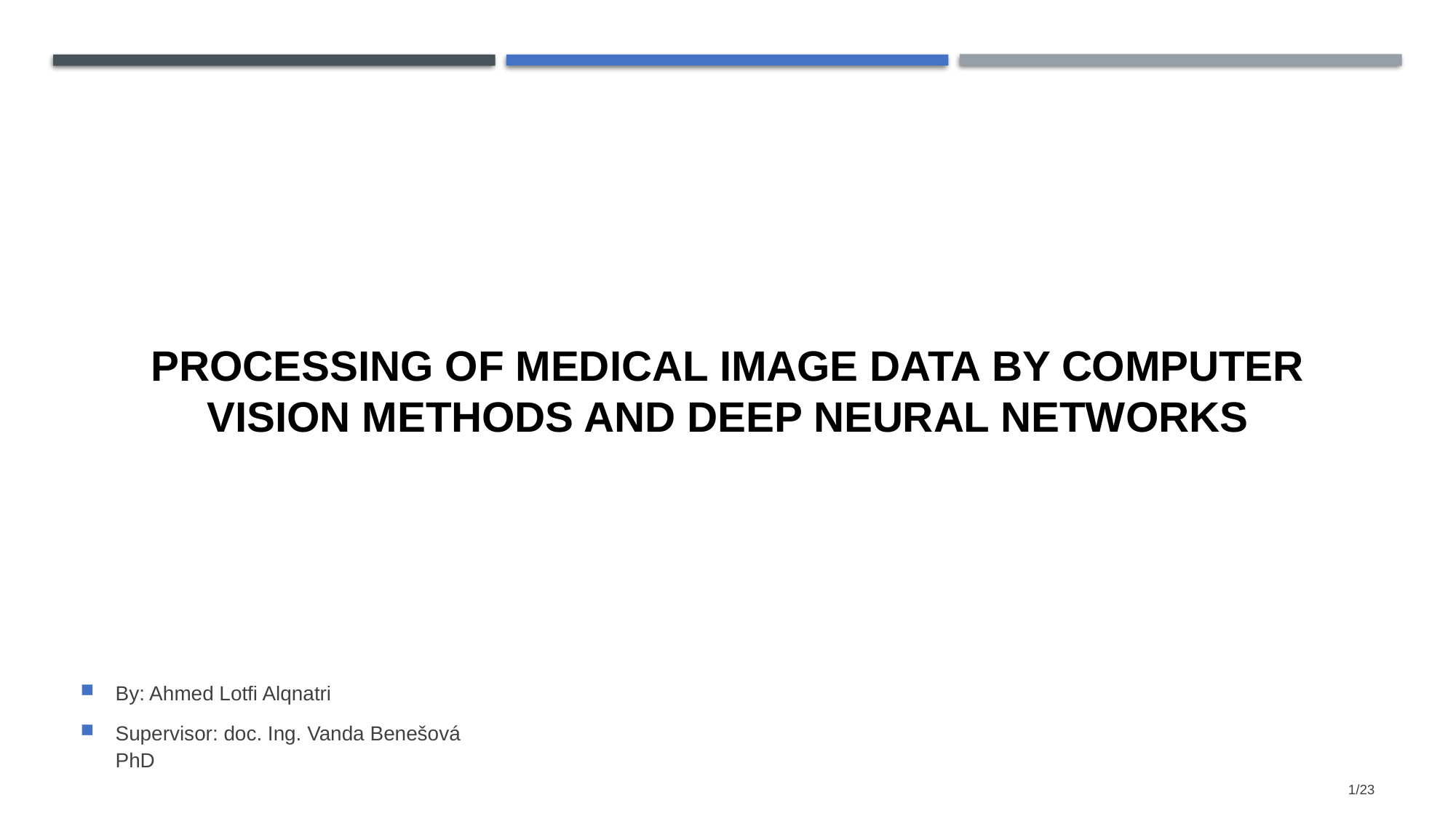

# Processing of medical image data by computer vision methods and deep neural networks
By: Ahmed Lotfi Alqnatri
Supervisor: doc. Ing. Vanda Benešová PhD
1/23